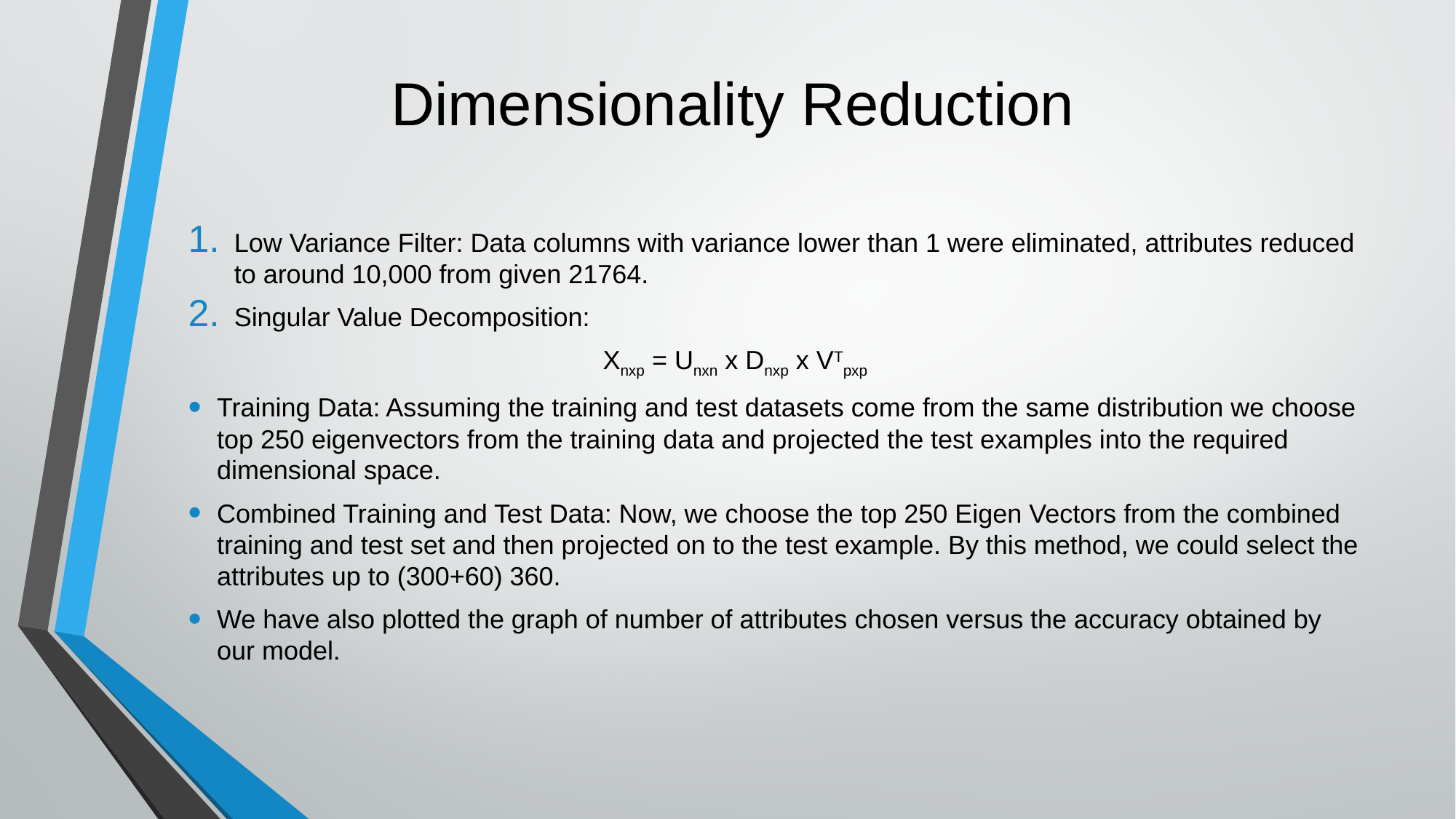

# Dimensionality Reduction
Low Variance Filter: Data columns with variance lower than 1 were eliminated, attributes reduced to around 10,000 from given 21764.
Singular Value Decomposition:
                                                         Xnxp = Unxn x Dnxp x VTpxp
Training Data: Assuming the training and test datasets come from the same distribution we choose top 250 eigenvectors from the training data and projected the test examples into the required dimensional space.
Combined Training and Test Data: Now, we choose the top 250 Eigen Vectors from the combined training and test set and then projected on to the test example. By this method, we could select the attributes up to (300+60) 360.
We have also plotted the graph of number of attributes chosen versus the accuracy obtained by our model.